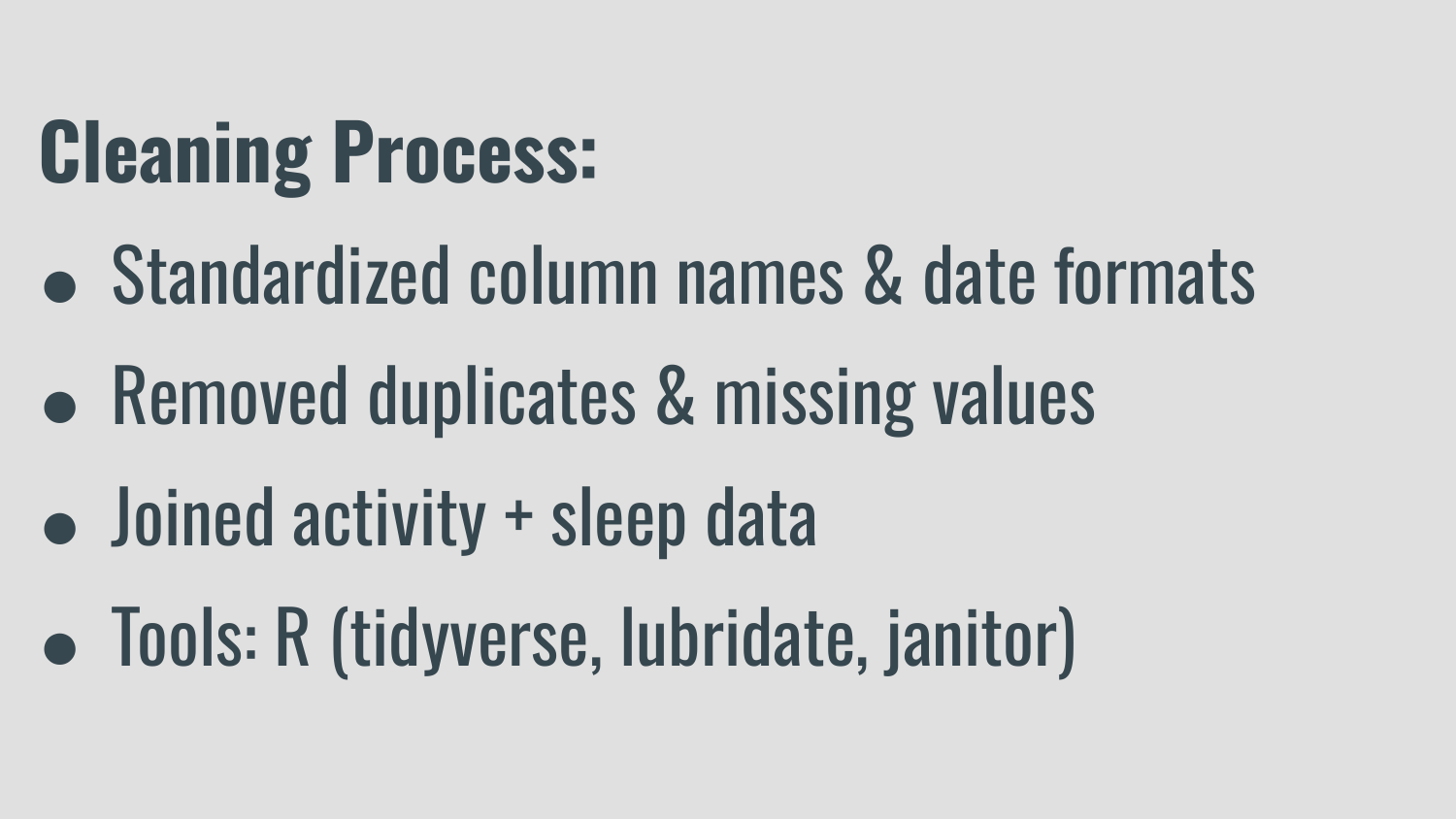

# Cleaning Process:
Standardized column names & date formats
Removed duplicates & missing values
Joined activity + sleep data
Tools: R (tidyverse, lubridate, janitor)